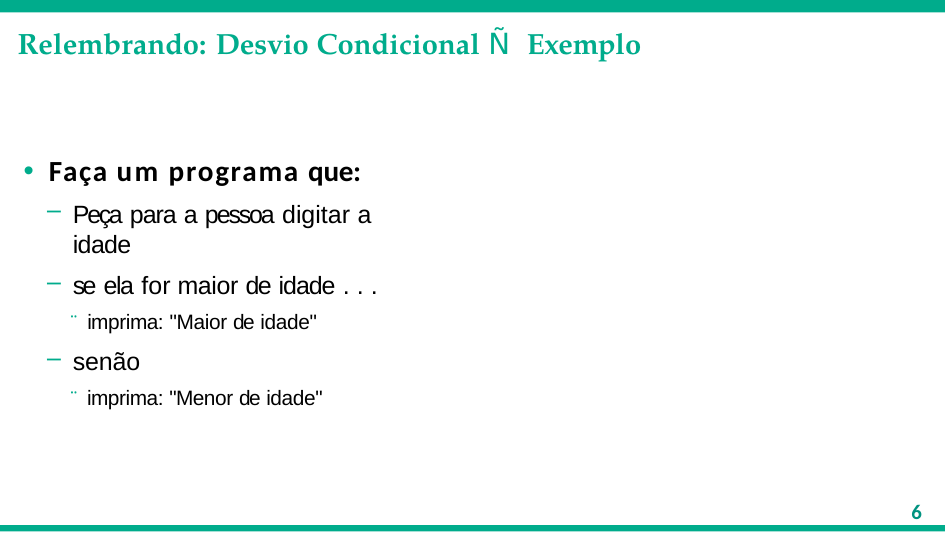

# Relembrando: Desvio Condicional Ñ Exemplo
Faça um programa que:
Peça para a pessoa digitar a idade
se ela for maior de idade . . .
¨ imprima: "Maior de idade"
senão
¨ imprima: "Menor de idade"
6